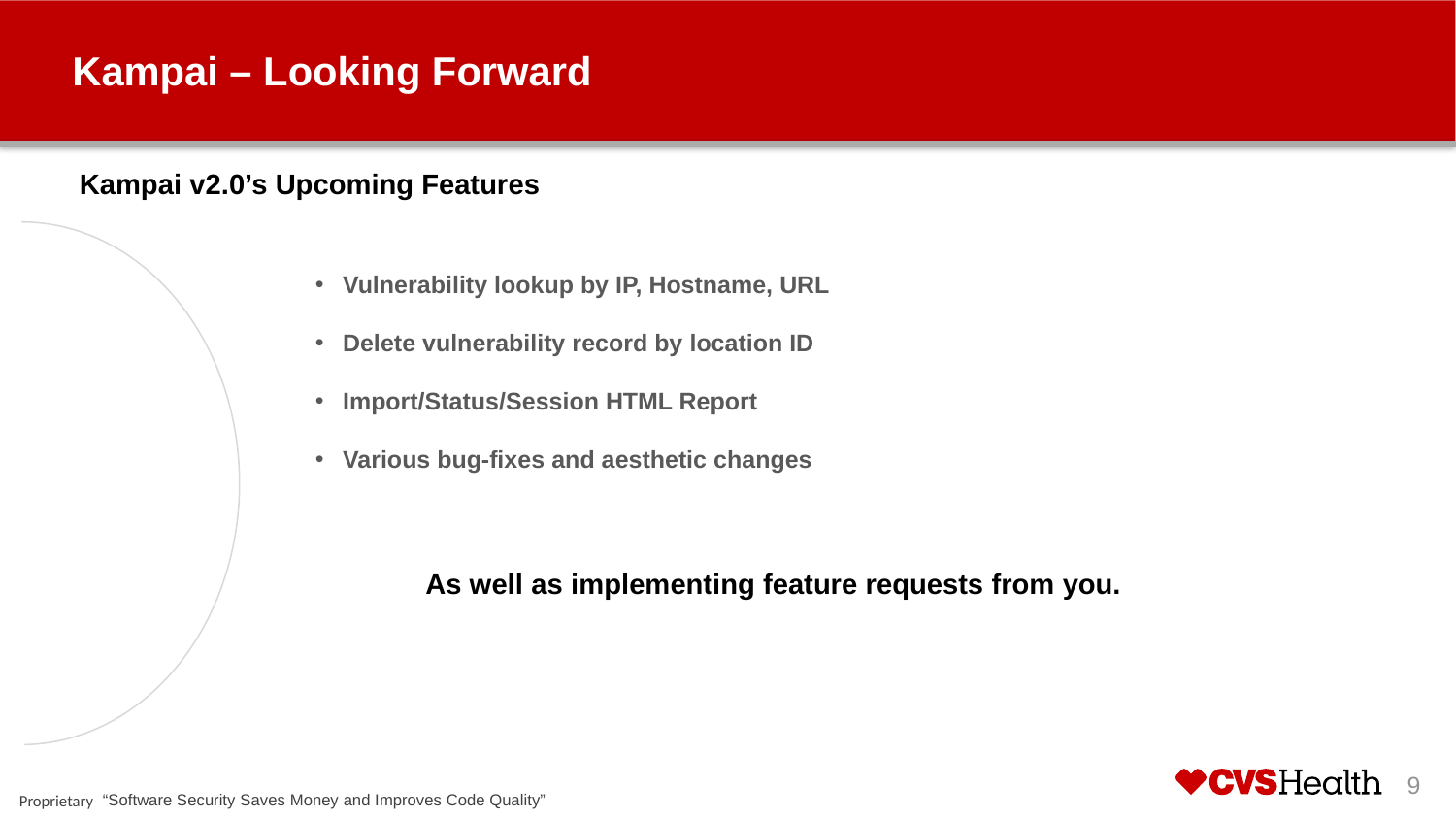

Kampai – Looking Forward
Kampai v2.0’s Upcoming Features

Vulnerability lookup by IP, Hostname, URL

Delete vulnerability record by location ID

Import/Status/Session HTML Report

Various bug-fixes and aesthetic changes
As well as implementing feature requests from you.
9
“Software Security Saves Money and Improves Code Quality”